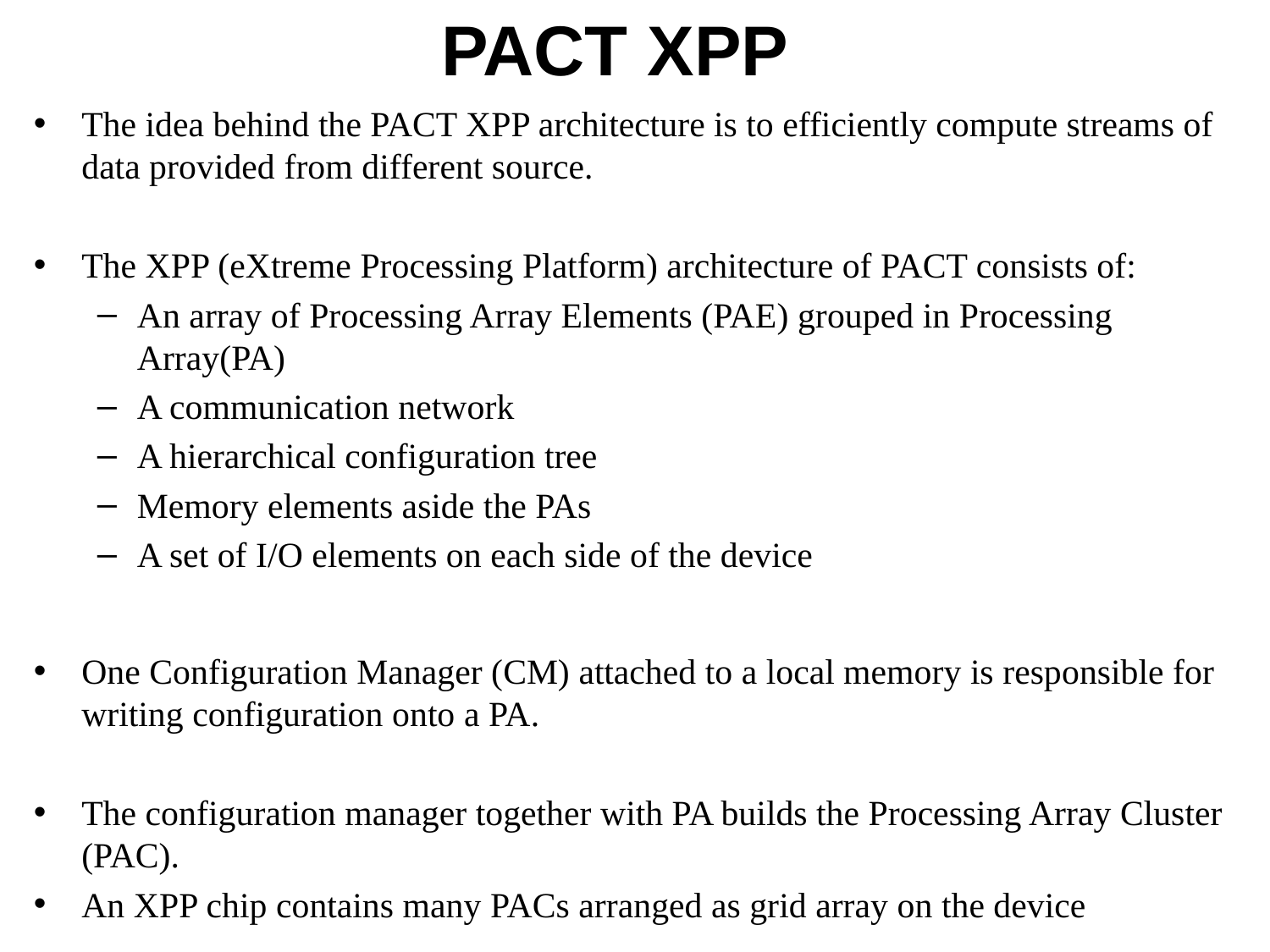

# PACT XPP
The idea behind the PACT XPP architecture is to efficiently compute streams of data provided from different source.

The XPP (eXtreme Processing Platform) architecture of PACT consists of:
An array of Processing Array Elements (PAE) grouped in Processing Array(PA)
A communication network
A hierarchical configuration tree
Memory elements aside the PAs
A set of I/O elements on each side of the device

One Configuration Manager (CM) attached to a local memory is responsible for writing configuration onto a PA.

The configuration manager together with PA builds the Processing Array Cluster (PAC).
An XPP chip contains many PACs arranged as grid array on the device